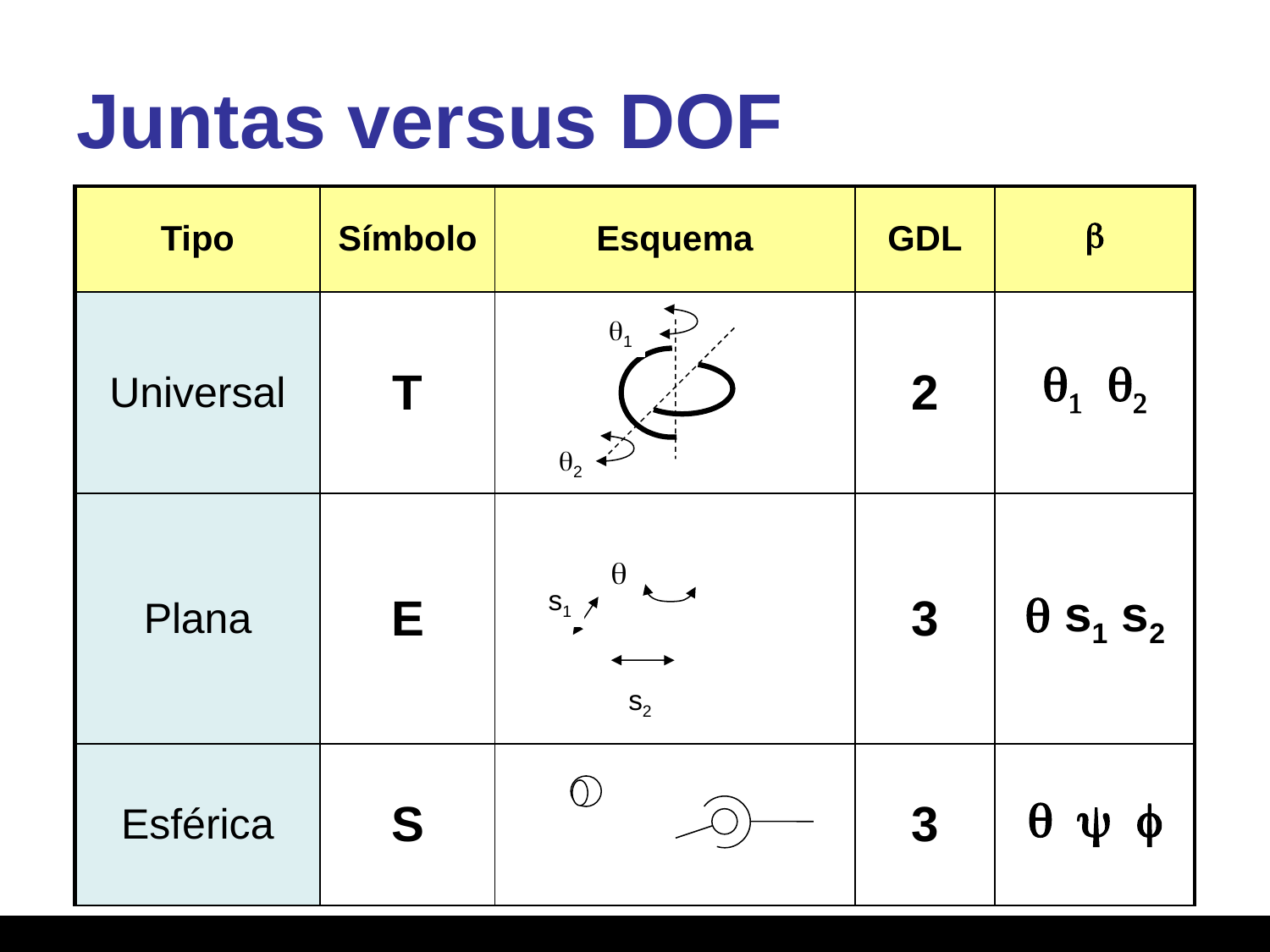

# Juntas versus DOF
| Tipo | Símbolo | Esquema | GDL | β |
| --- | --- | --- | --- | --- |
| Universal | T |  | 2 | θ1 θ2 |
| Plana | E |  | 3 | θ s1 s2 |
| Esférica | S |  | 3 | θ ψ φ |
θ1

θ2

θ2
θ

s1

s1
s2